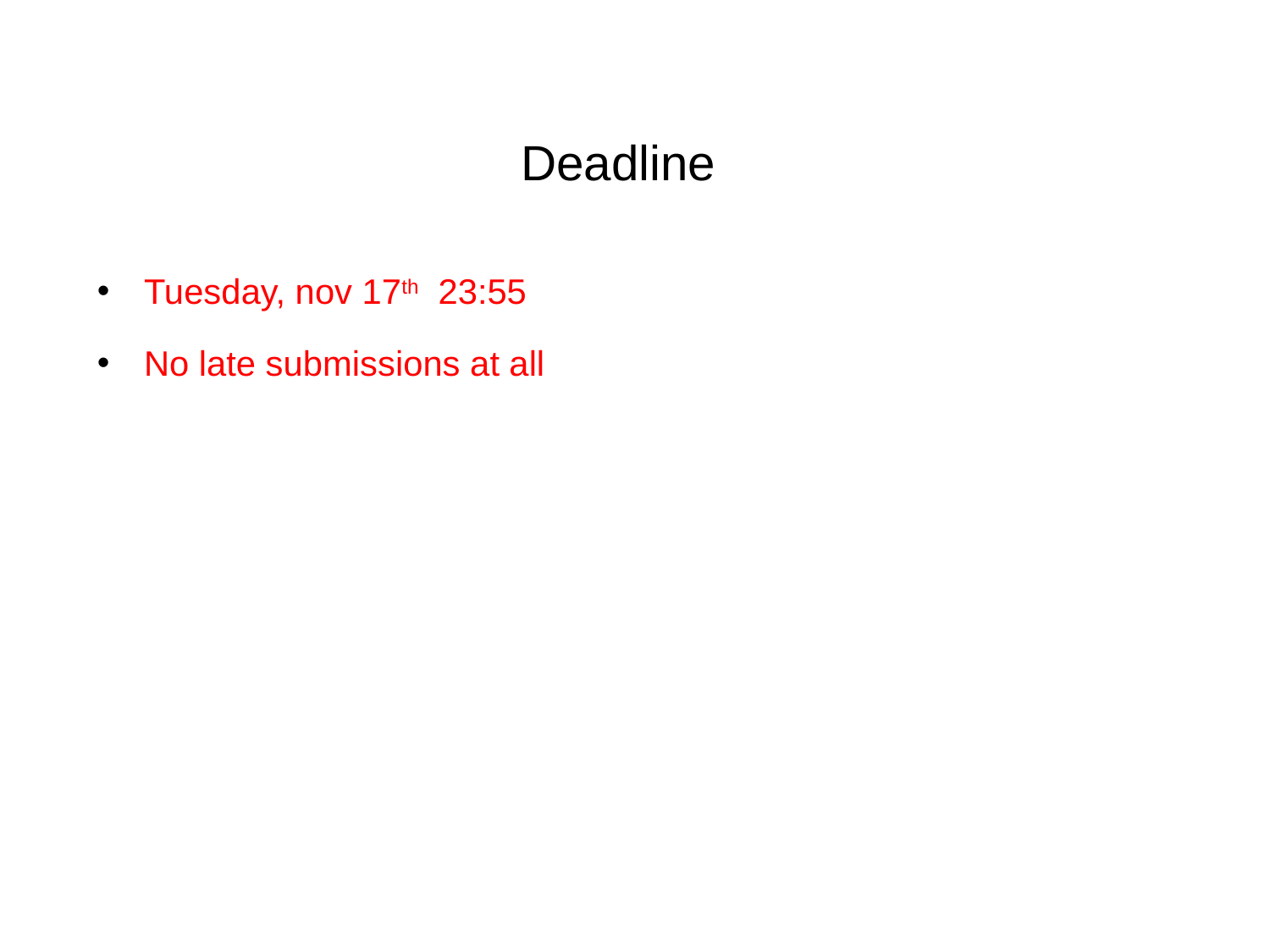

# Deadline

Tuesday, nov 17th  23:55
No late submissions at all